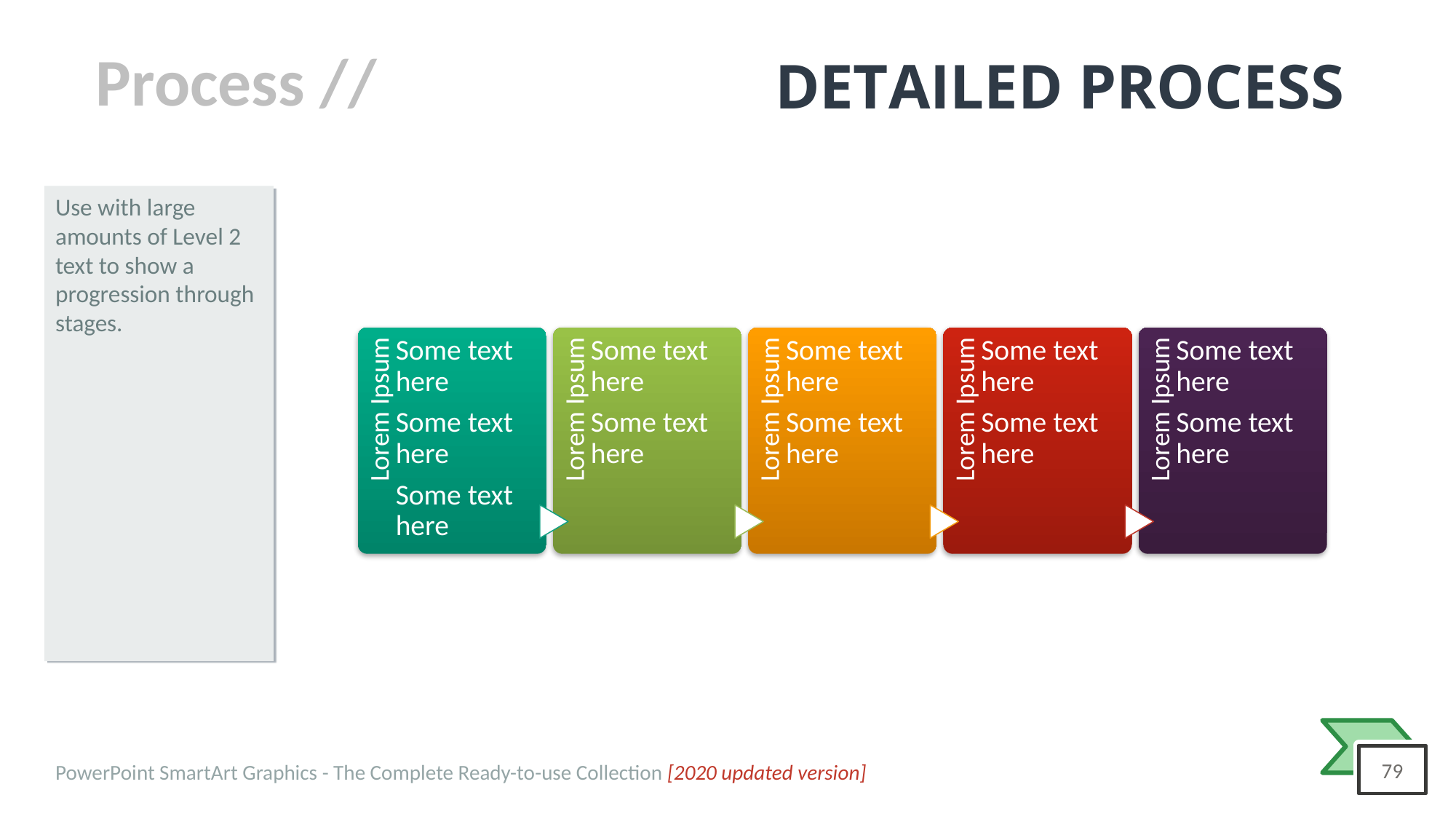

# DETAILED PROCESS
Use with large amounts of Level 2 text to show a progression through stages.

Some text here
Some text here
Some text here

Some text here
Some text here

Some text here
Some text here

Some text here
Some text here

Some text here
Some text here
Lorem Ipsum
Lorem Ipsum
Lorem Ipsum
Lorem Ipsum
Lorem Ipsum

PowerPoint SmartArt Graphics - The Complete Ready-to-use Collection [2020 updated version]